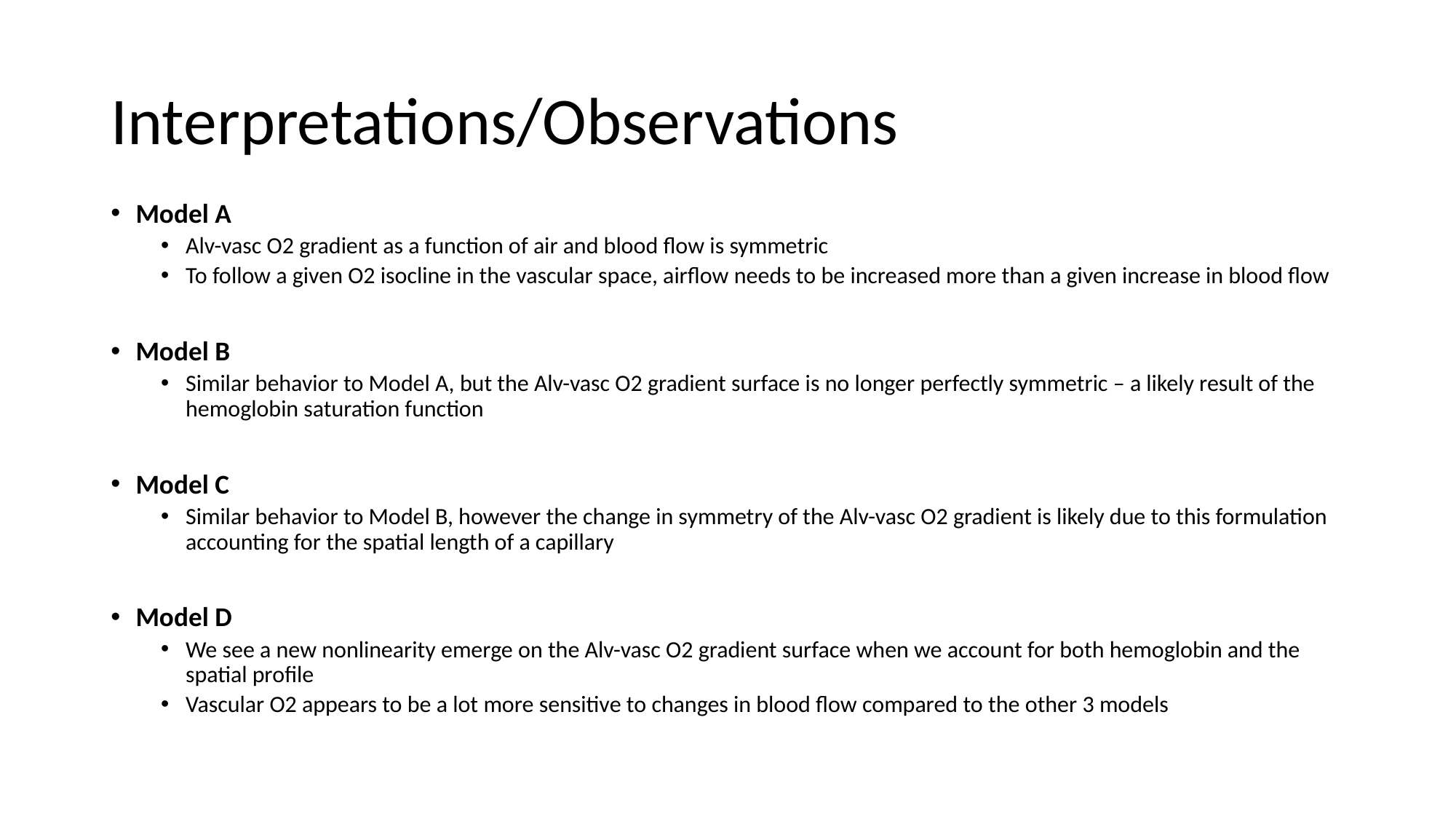

# Interpretations/Observations
Model A
Alv-vasc O2 gradient as a function of air and blood flow is symmetric
To follow a given O2 isocline in the vascular space, airflow needs to be increased more than a given increase in blood flow

Model B
Similar behavior to Model A, but the Alv-vasc O2 gradient surface is no longer perfectly symmetric – a likely result of the hemoglobin saturation function

Model C
Similar behavior to Model B, however the change in symmetry of the Alv-vasc O2 gradient is likely due to this formulation accounting for the spatial length of a capillary

Model D
We see a new nonlinearity emerge on the Alv-vasc O2 gradient surface when we account for both hemoglobin and the spatial profile
Vascular O2 appears to be a lot more sensitive to changes in blood flow compared to the other 3 models